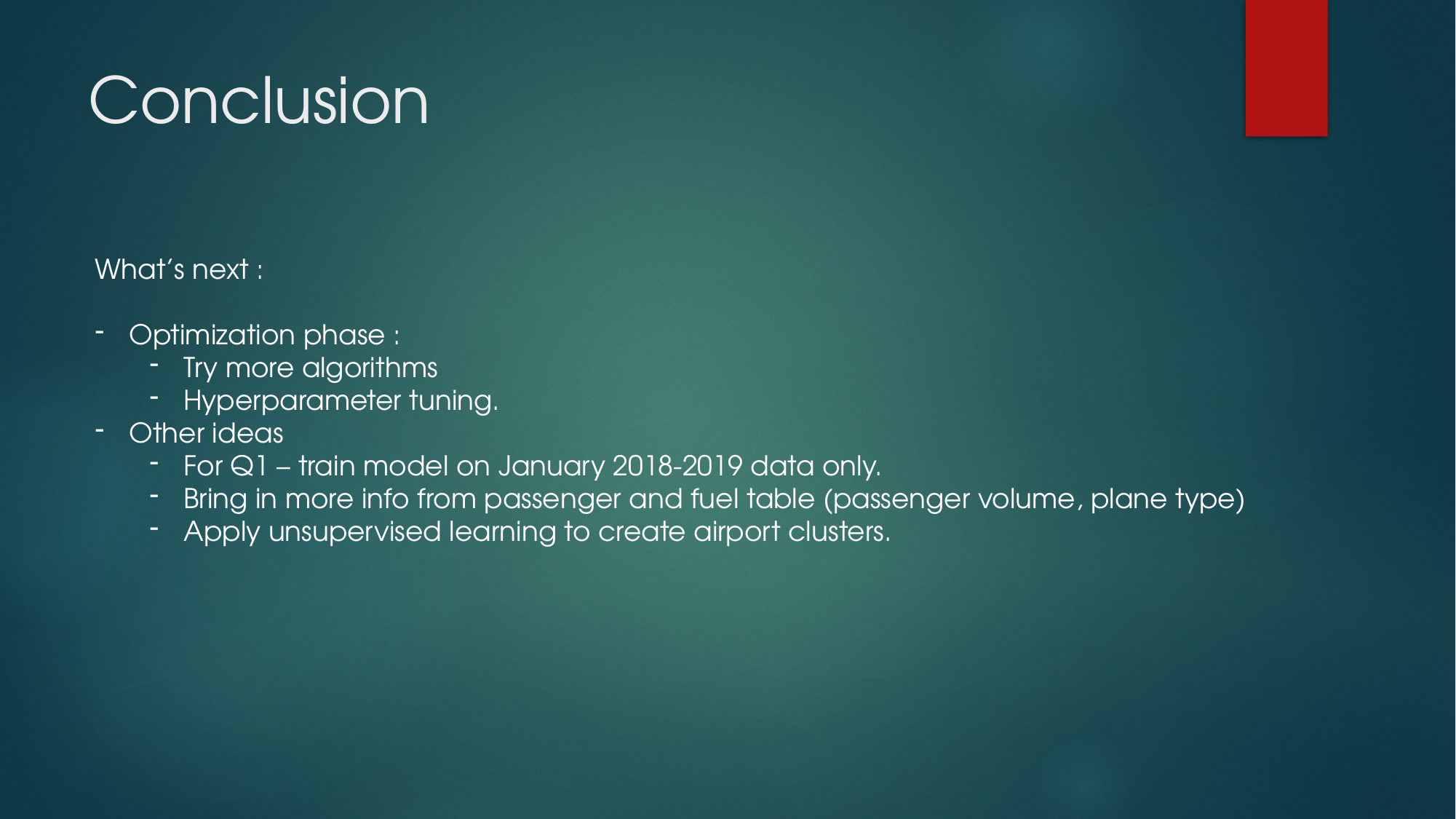

# Conclusion

What’s next :

Optimization phase :
Try more algorithms
Hyperparameter tuning.
Other ideas
For Q1 – train model on January 2018-2019 data only.
Bring in more info from passenger and fuel table (passenger volume, plane type)
Apply unsupervised learning to create airport clusters.